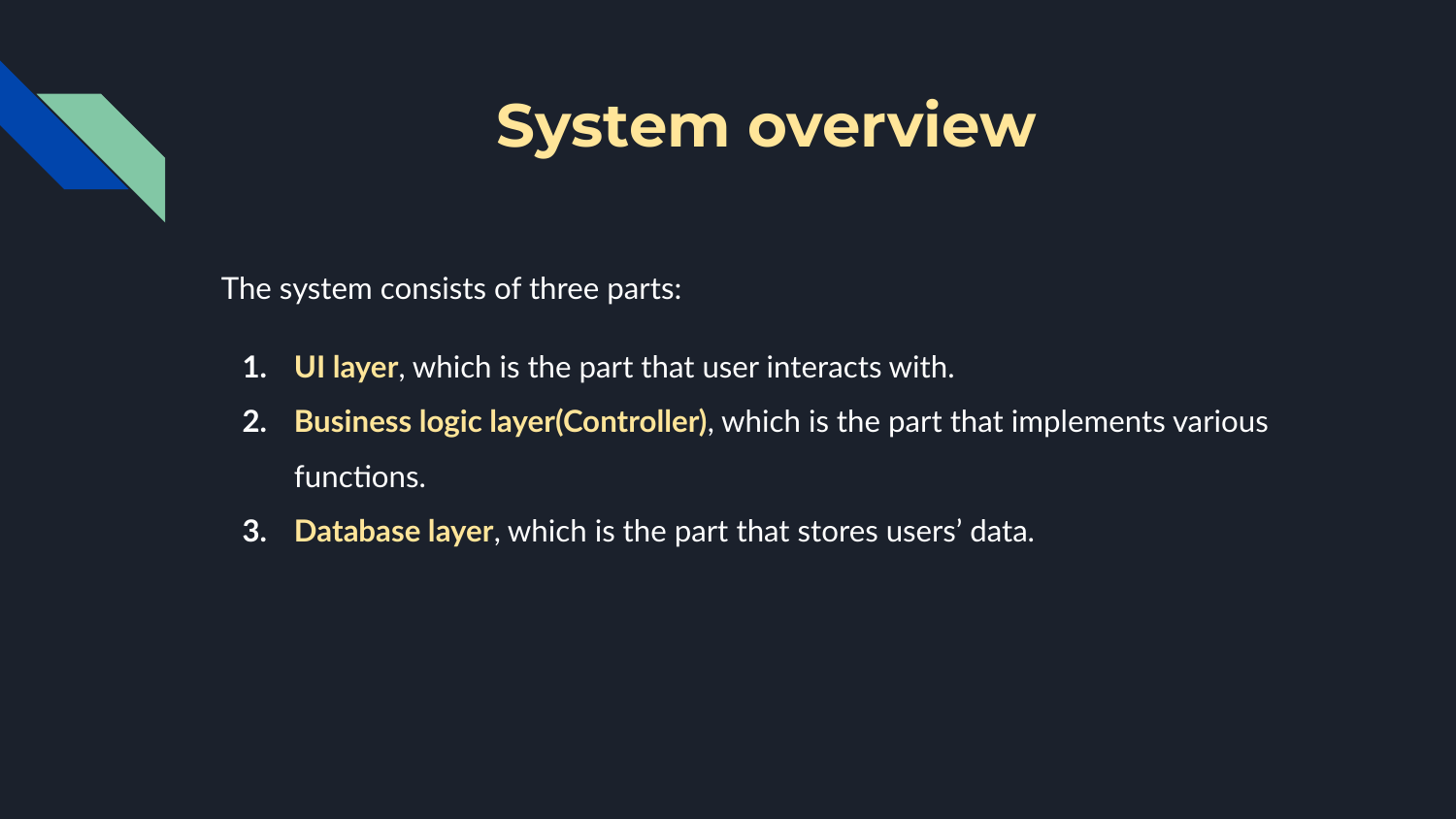

# System overview
The system consists of three parts:
UI layer, which is the part that user interacts with.
Business logic layer(Controller), which is the part that implements various functions.
Database layer, which is the part that stores users’ data.